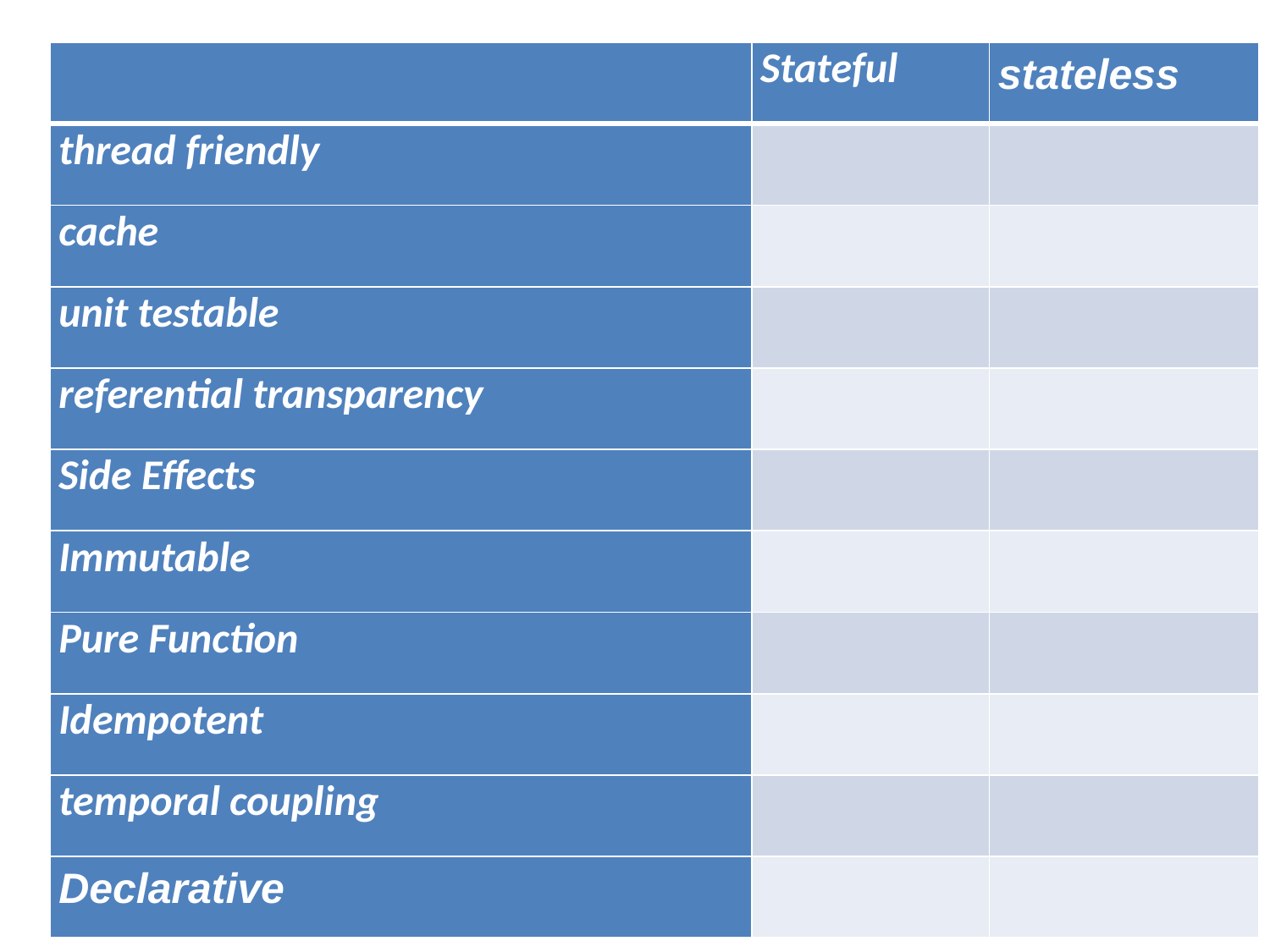

|  | Stateful | stateless |
| --- | --- | --- |
| thread friendly |  |  |
| cache |  |  |
| unit testable |  |  |
| referential transparency |  |  |
| Side Effects |  |  |
| Immutable |  |  |
| Pure Function |  |  |
| Idempotent |  |  |
| temporal coupling |  |  |
| Declarative |  |  |